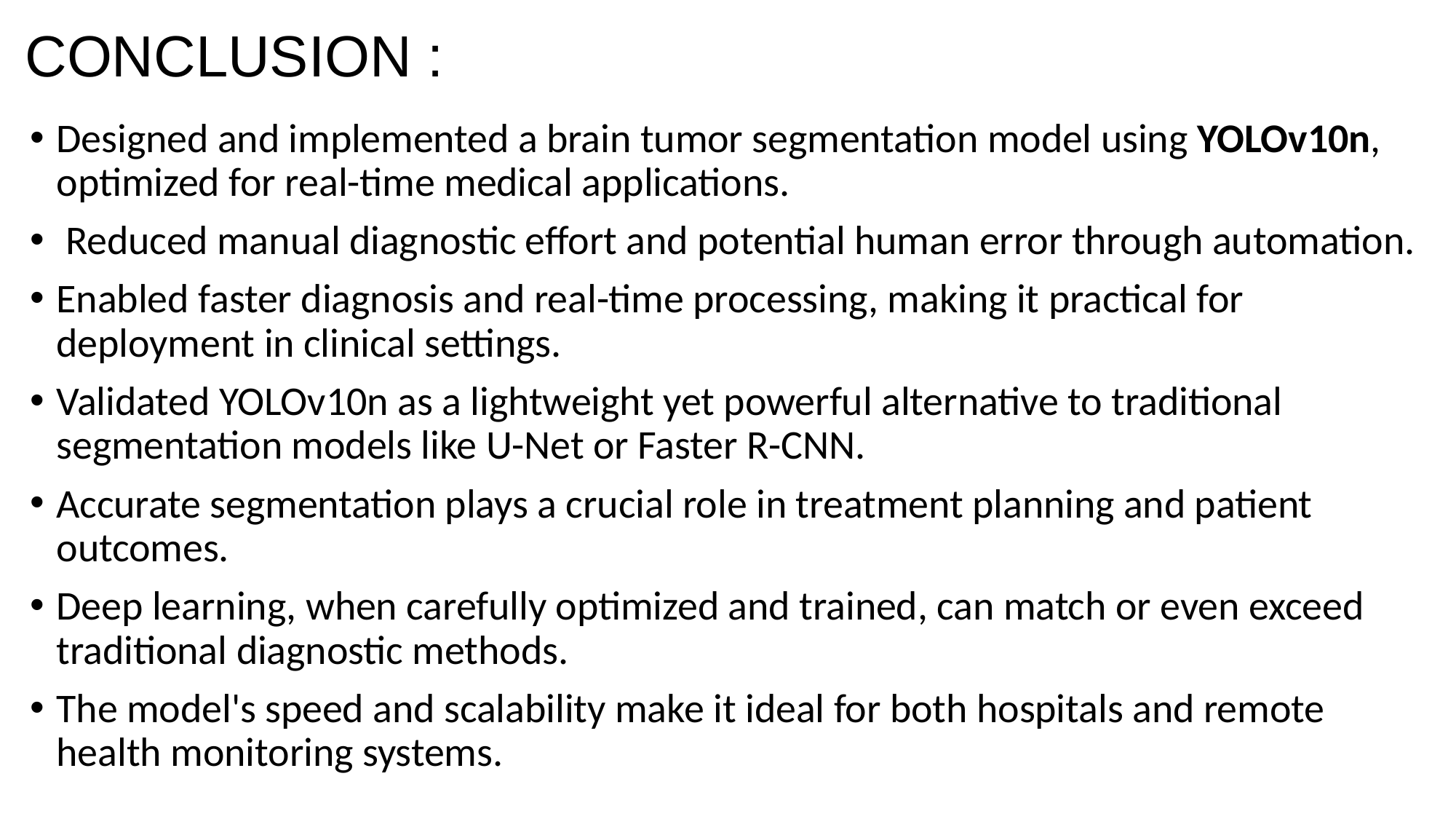

# CONCLUSION :
Designed and implemented a brain tumor segmentation model using YOLOv10n, optimized for real-time medical applications.
 Reduced manual diagnostic effort and potential human error through automation.
Enabled faster diagnosis and real-time processing, making it practical for deployment in clinical settings.
Validated YOLOv10n as a lightweight yet powerful alternative to traditional segmentation models like U-Net or Faster R-CNN.
Accurate segmentation plays a crucial role in treatment planning and patient outcomes.
Deep learning, when carefully optimized and trained, can match or even exceed traditional diagnostic methods.
The model's speed and scalability make it ideal for both hospitals and remote health monitoring systems.